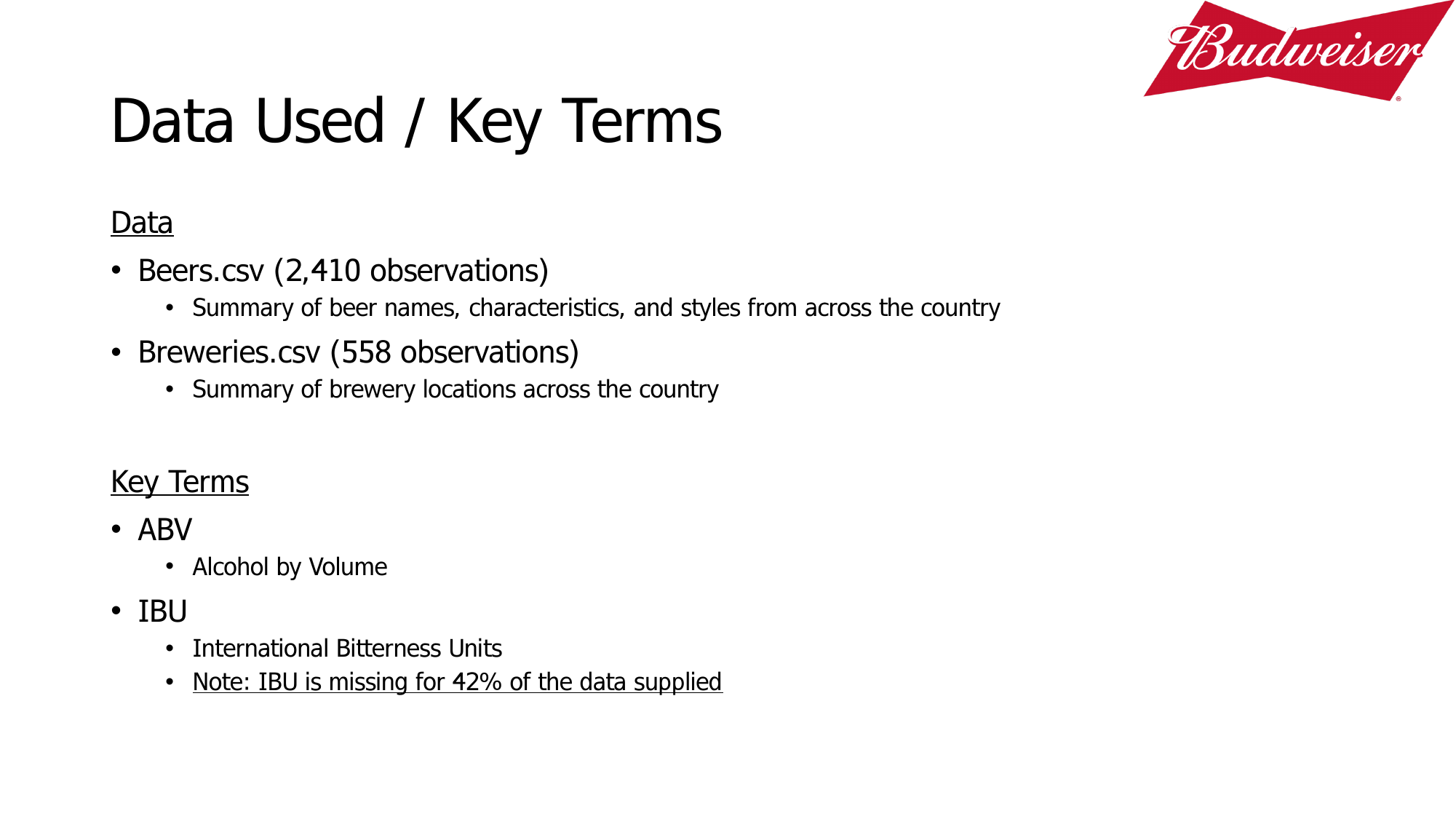

# Data Used / Key Terms
Data
Beers.csv (2,410 observations)
Summary of beer names, characteristics, and styles from across the country
Breweries.csv (558 observations)
Summary of brewery locations across the country

Key Terms
ABV
Alcohol by Volume
IBU
International Bitterness Units
Note: IBU is missing for 42% of the data supplied